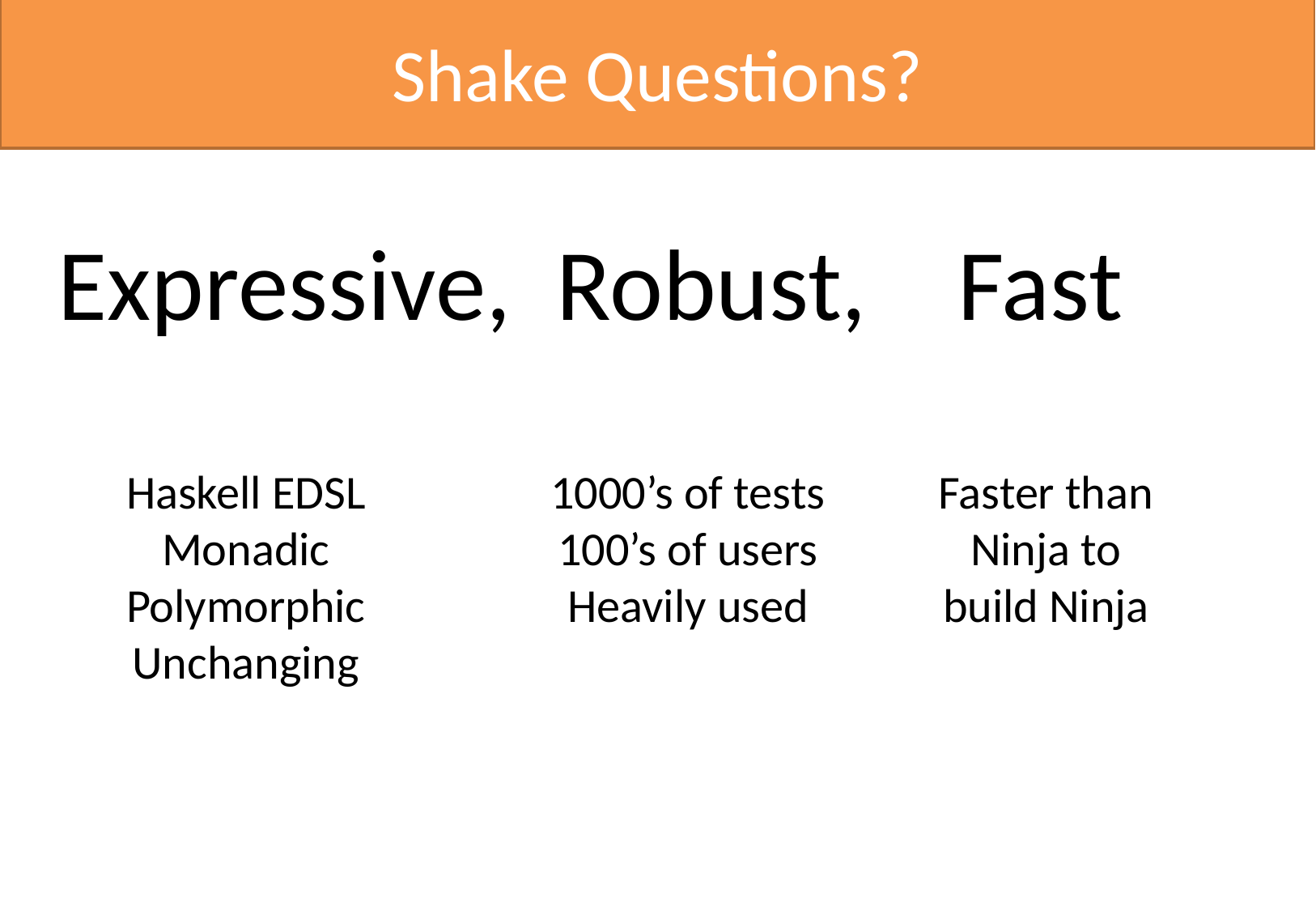

# Shake Questions?
Expressive,  Robust,    Fast
Haskell EDSL
Monadic
Polymorphic
Unchanging
1000’s of tests
100’s of users
Heavily used
Faster than
Ninja to
build Ninja